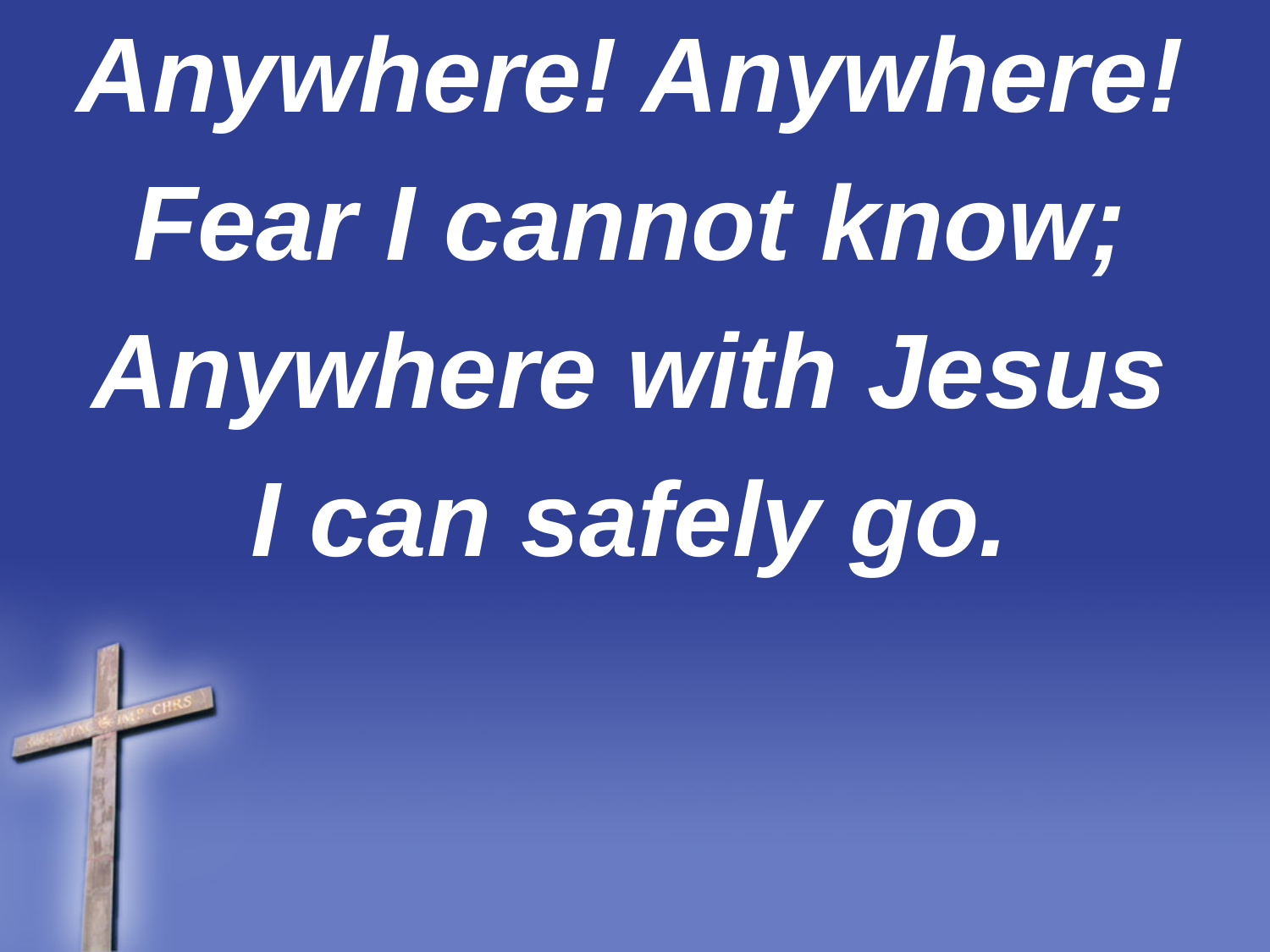

Anywhere! Anywhere!
Fear I cannot know;
Anywhere with Jesus
I can safely go.